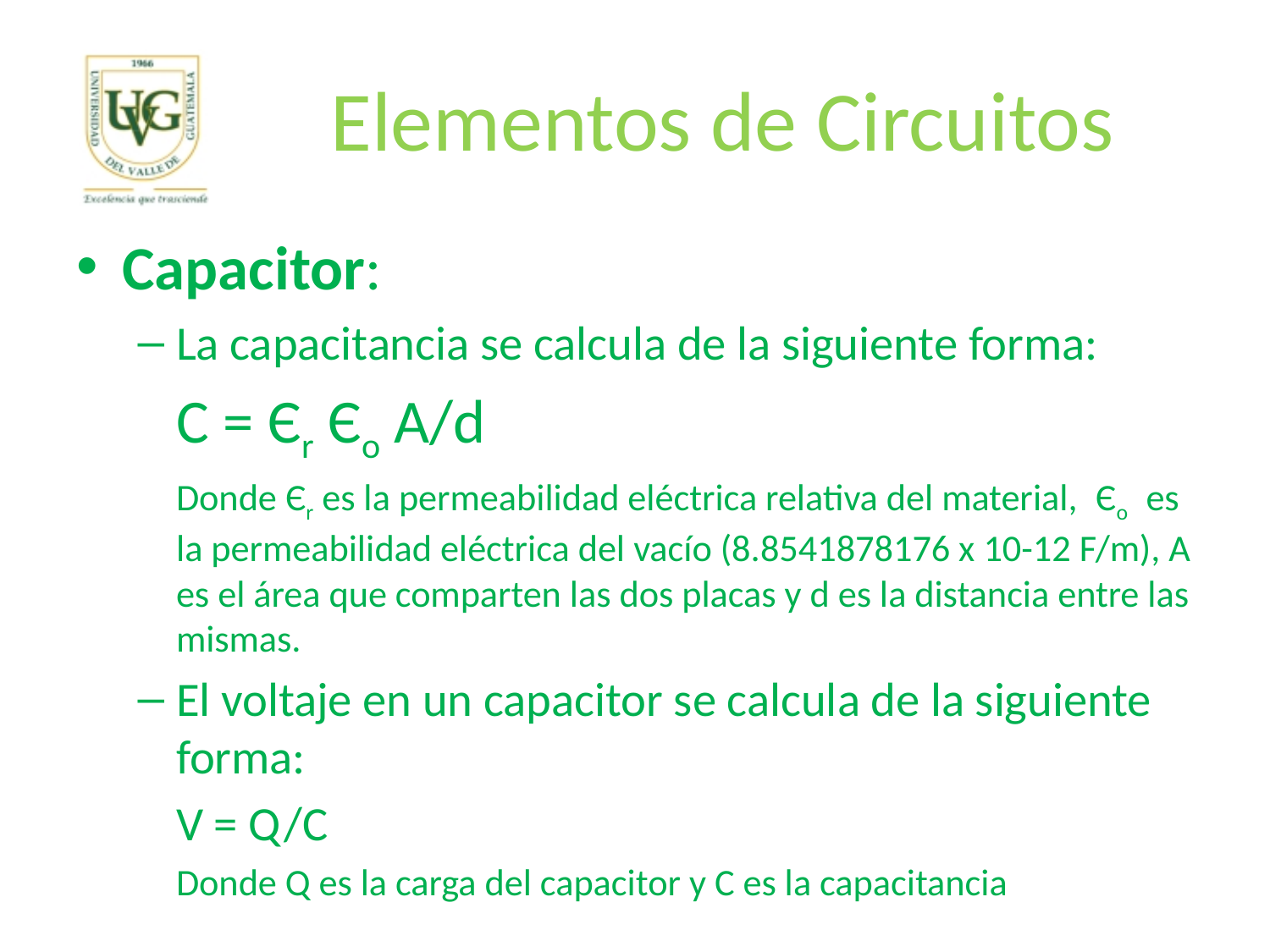

# Elementos de Circuitos
Capacitor:
La capacitancia se calcula de la siguiente forma:
 				C = Єr Єo A/d
	Donde Єr es la permeabilidad eléctrica relativa del material,  Єo   es la permeabilidad eléctrica del vacío (8.8541878176 x 10-12 F/m), A es el área que comparten las dos placas y d es la distancia entre las mismas.
El voltaje en un capacitor se calcula de la siguiente forma:
					V = Q/C
	Donde Q es la carga del capacitor y C es la capacitancia